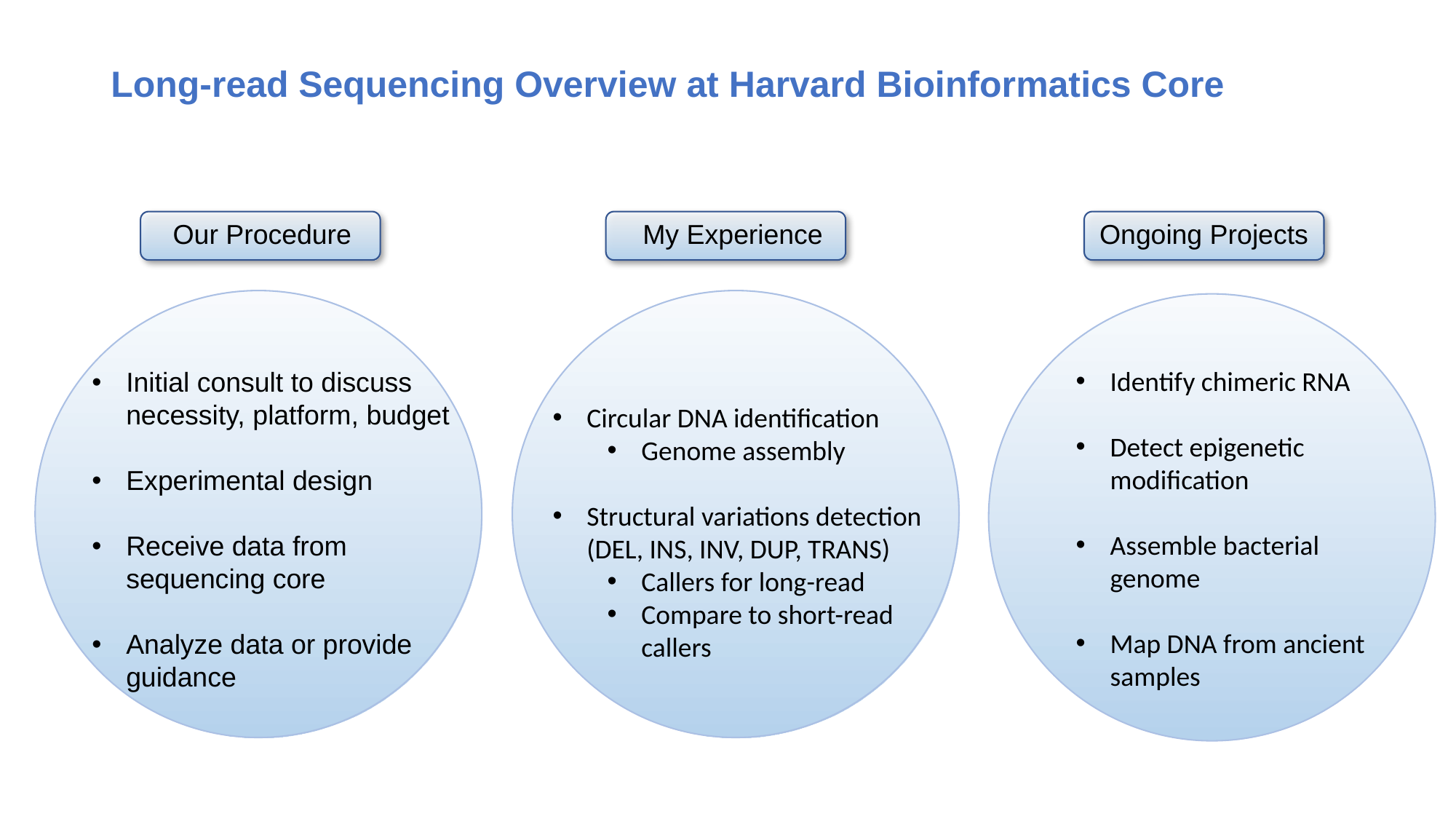

# Long-read Sequencing Overview at Harvard Bioinformatics Core

Our Procedure

My Experience

Ongoing Projects

Identify chimeric RNA

Detect epigenetic modification

Assemble bacterial genome

Map DNA from ancient samples
Initial consult to discuss necessity, platform, budget

Experimental design

Receive data from sequencing core

Analyze data or provide guidance
Circular DNA identification
Genome assembly

Structural variations detection (DEL, INS, INV, DUP, TRANS)
Callers for long-read
Compare to short-read callers